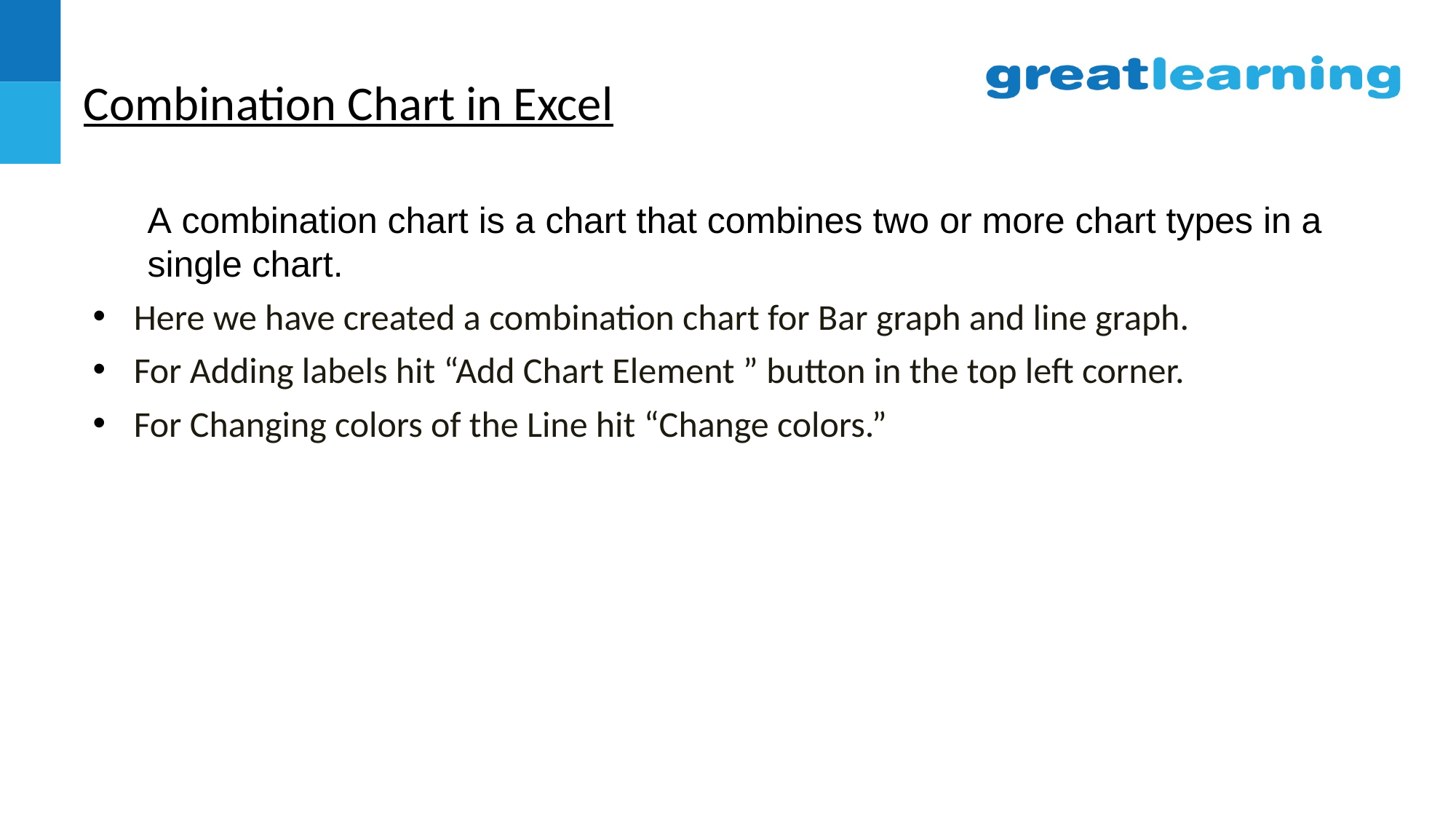

# Combination Chart in Excel
A combination chart is a chart that combines two or more chart types in a single chart.
Here we have created a combination chart for Bar graph and line graph.
For Adding labels hit “Add Chart Element ” button in the top left corner.
For Changing colors of the Line hit “Change colors.”